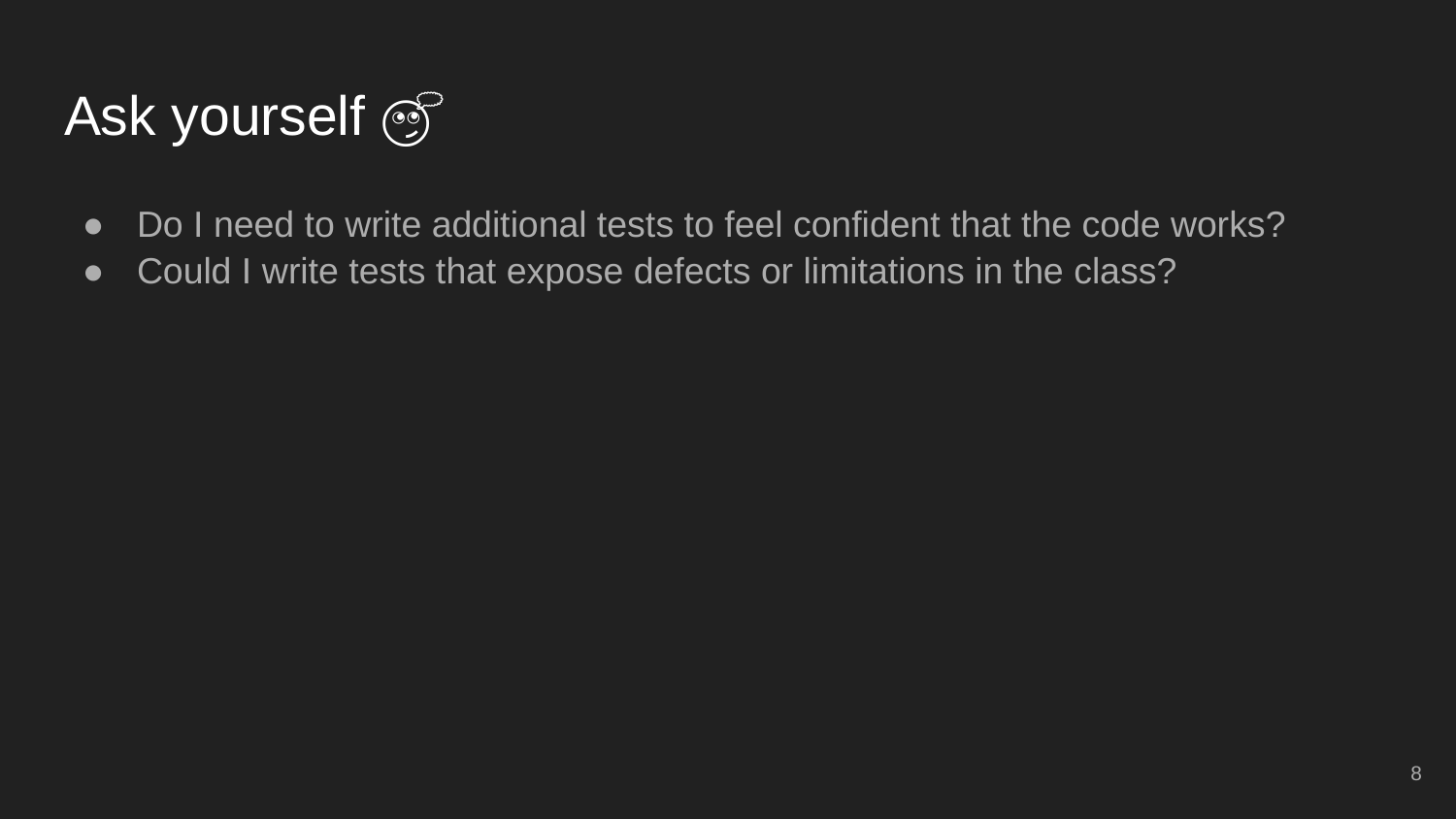

# Ask yourself 🤔
Do I need to write additional tests to feel confident that the code works?
Could I write tests that expose defects or limitations in the class?
8